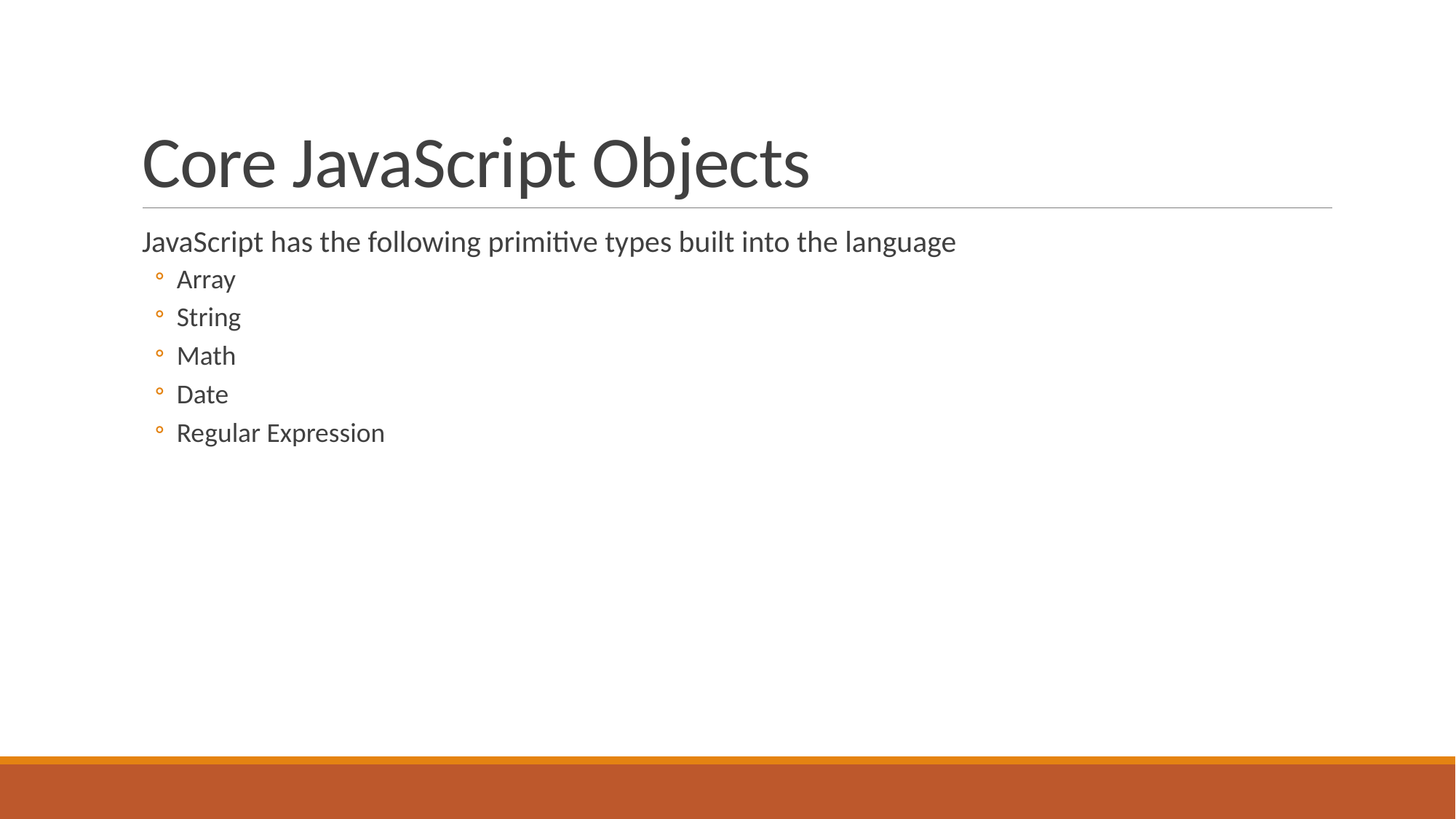

# Core JavaScript Objects
JavaScript has the following primitive types built into the language
Array
String
Math
Date
Regular Expression